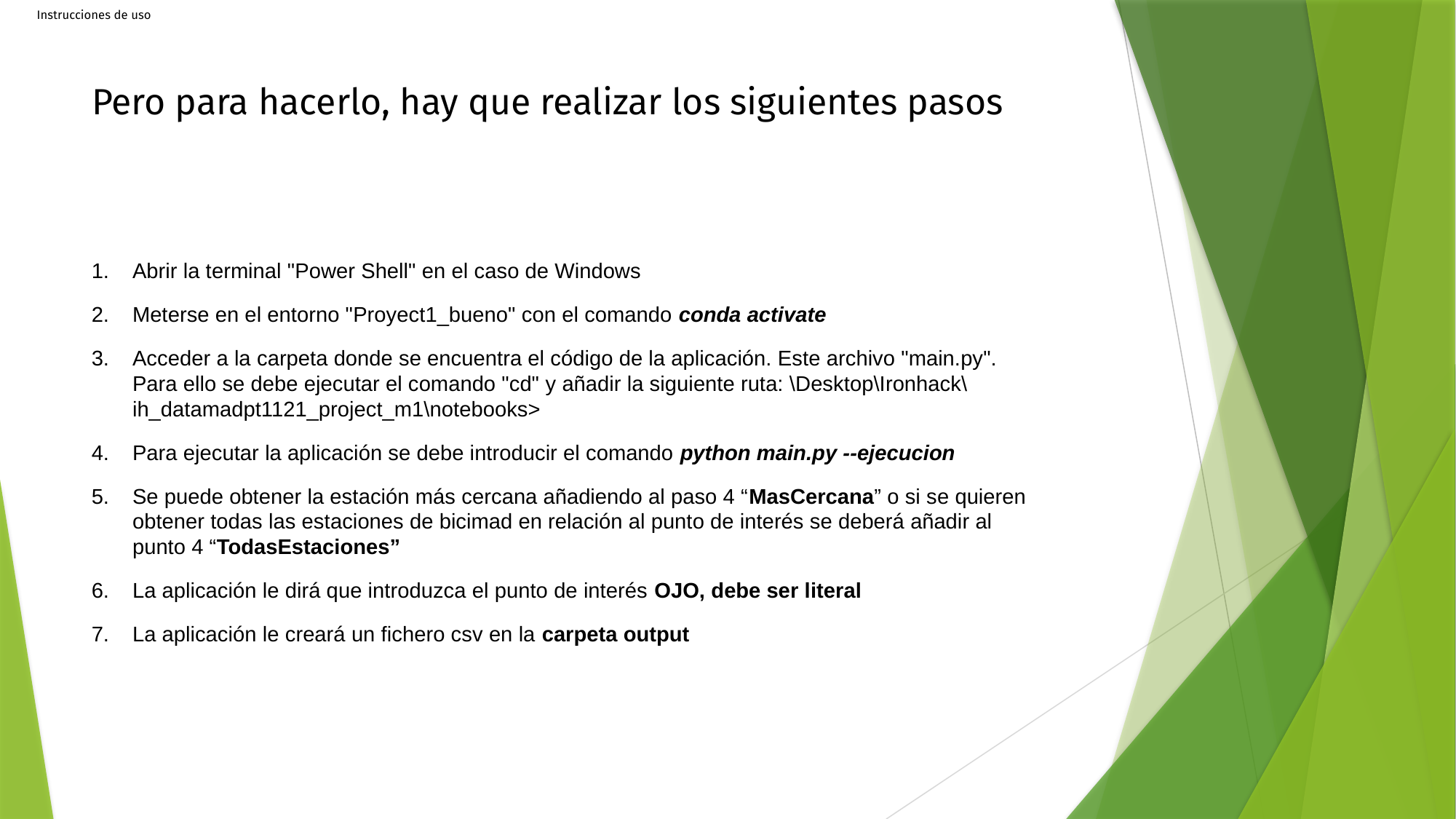

Instrucciones de uso
# Pero para hacerlo, hay que realizar los siguientes pasos
Abrir la terminal "Power Shell" en el caso de Windows
Meterse en el entorno "Proyect1_bueno" con el comando conda activate
Acceder a la carpeta donde se encuentra el código de la aplicación. Este archivo "main.py". Para ello se debe ejecutar el comando "cd" y añadir la siguiente ruta: \Desktop\Ironhack\ih_datamadpt1121_project_m1\notebooks>
Para ejecutar la aplicación se debe introducir el comando python main.py --ejecucion
Se puede obtener la estación más cercana añadiendo al paso 4 “MasCercana” o si se quieren obtener todas las estaciones de bicimad en relación al punto de interés se deberá añadir al punto 4 “TodasEstaciones”
La aplicación le dirá que introduzca el punto de interés OJO, debe ser literal
La aplicación le creará un fichero csv en la carpeta output